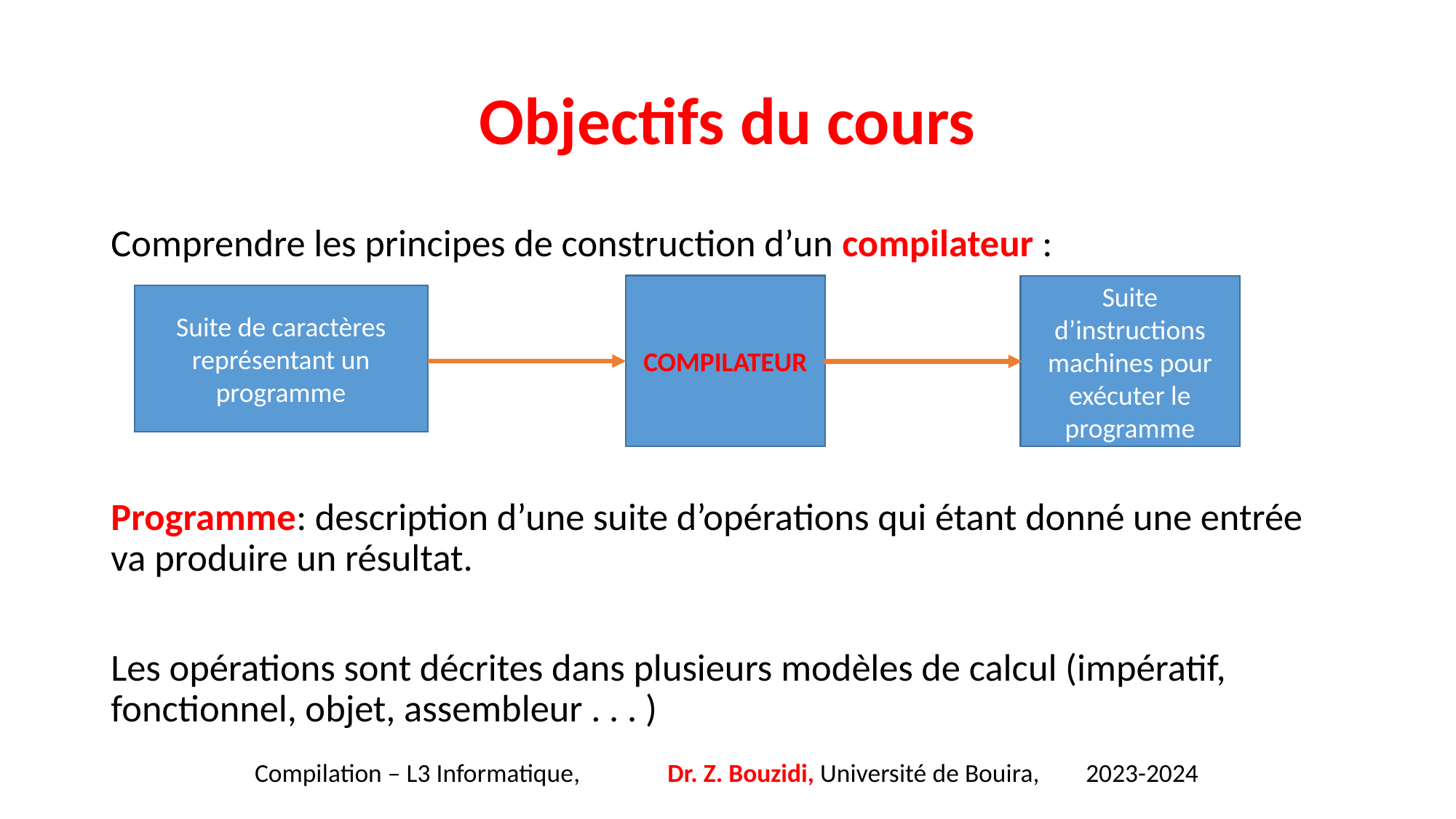

# Objectifs du cours
Comprendre les principes de construction d’un compilateur :

Programme: description d’une suite d’opérations qui étant donné une entrée va produire un résultat.

Les opérations sont décrites dans plusieurs modèles de calcul (impératif, fonctionnel, objet, assembleur . . . )
COMPILATEUR
Suite d’instructions machines pour exécuter le programme
Suite de caractères représentant un programme
Compilation – L3 Informatique,               Dr. Z. Bouzidi, Université de Bouira,        2023-2024